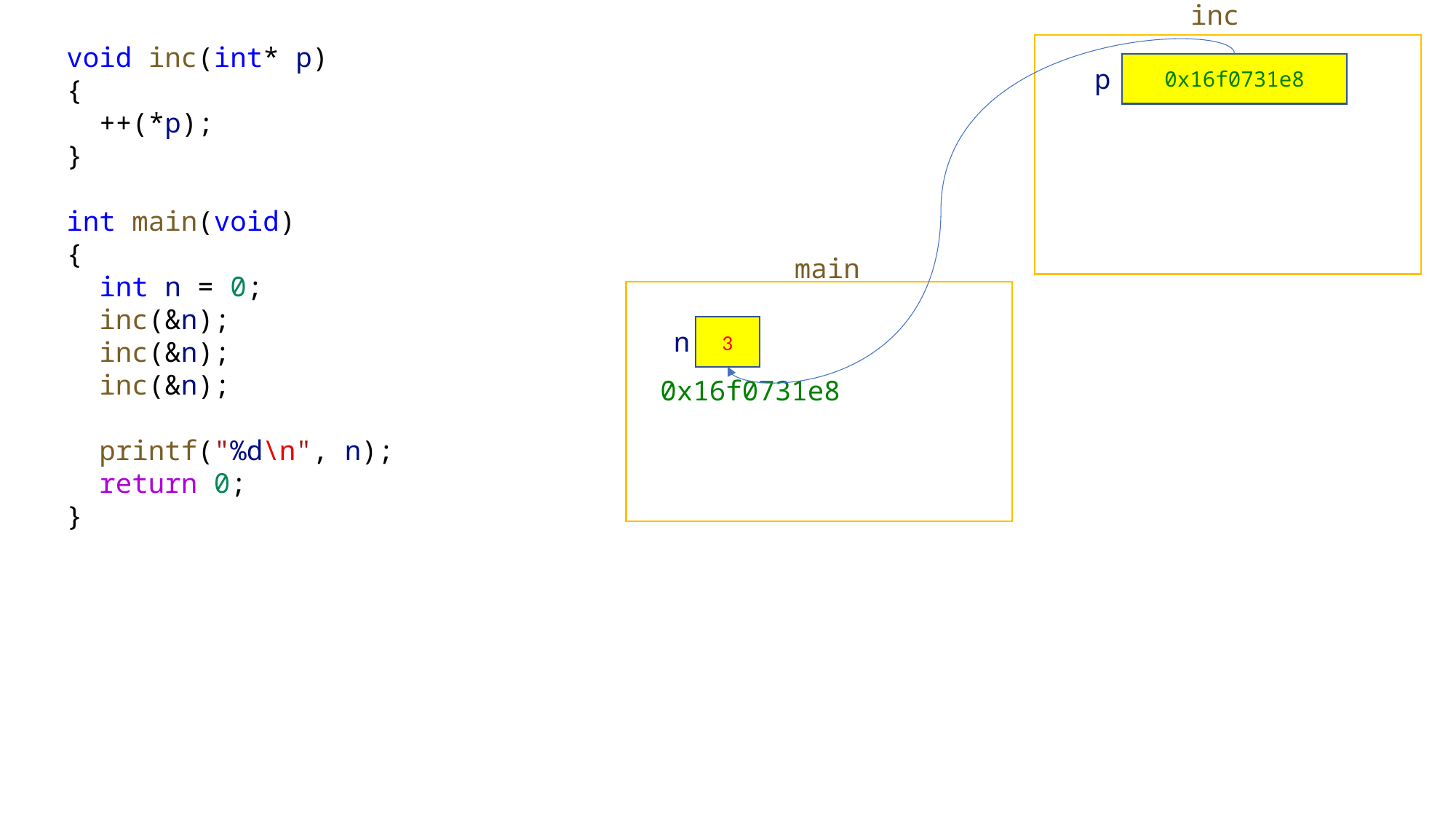

inc
void inc(int* p)
{
  ++(*p);
}
int main(void)
{
  int n = 0;
  inc(&n);
  inc(&n);
  inc(&n);
  printf("%d\n", n);
  return 0;
}

0x16f0731e8
p
main

3
n
0x16f0731e8